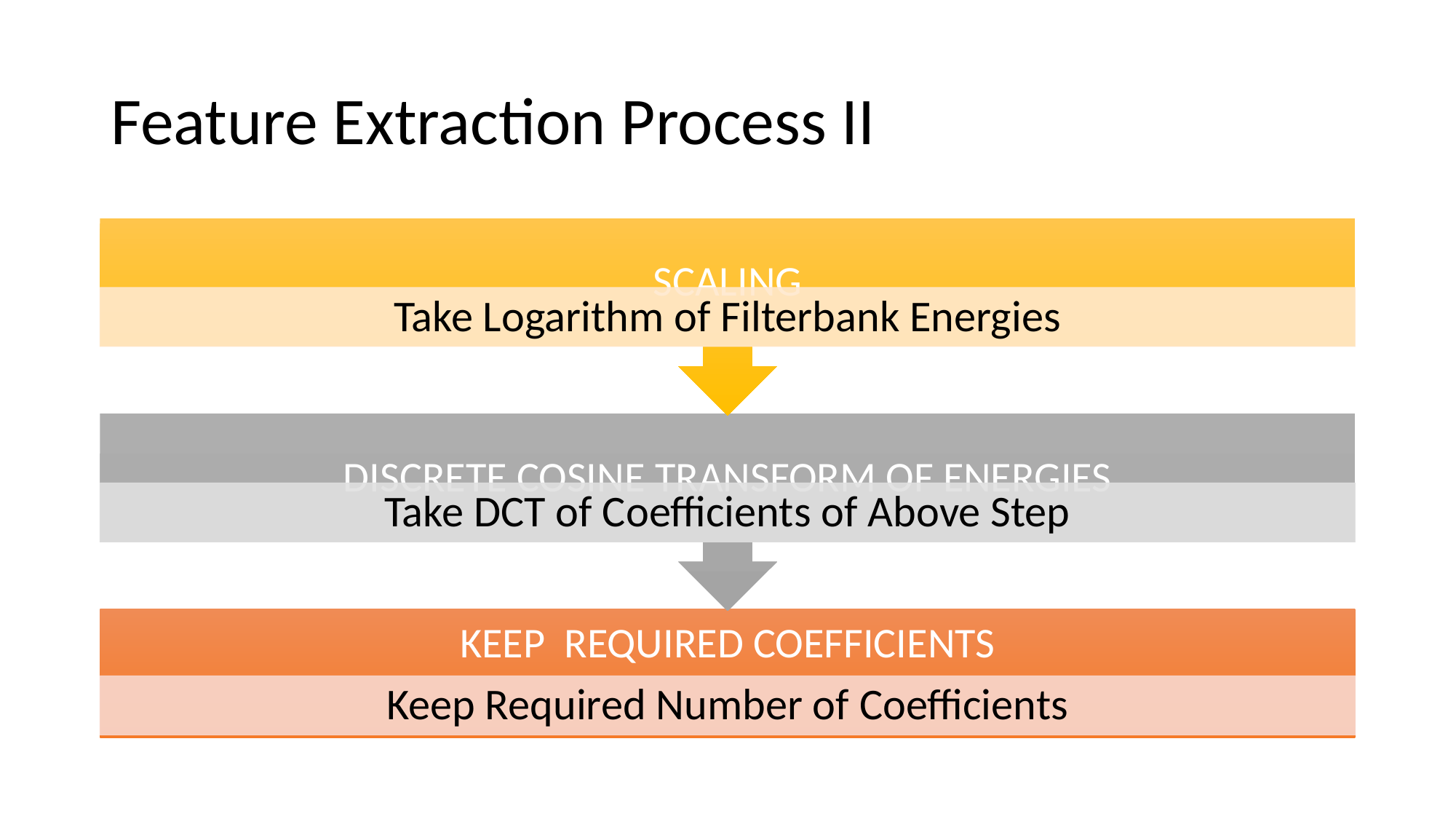

# Feature Extraction Process II
KEEP  REQUIRED COEFFICIENTS
Keep Required Number of Coefficients
DISCRETE COSINE TRANSFORM OF ENERGIES
Take DCT of Coefficients of Above Step
SCALING
Take Logarithm of Filterbank Energies